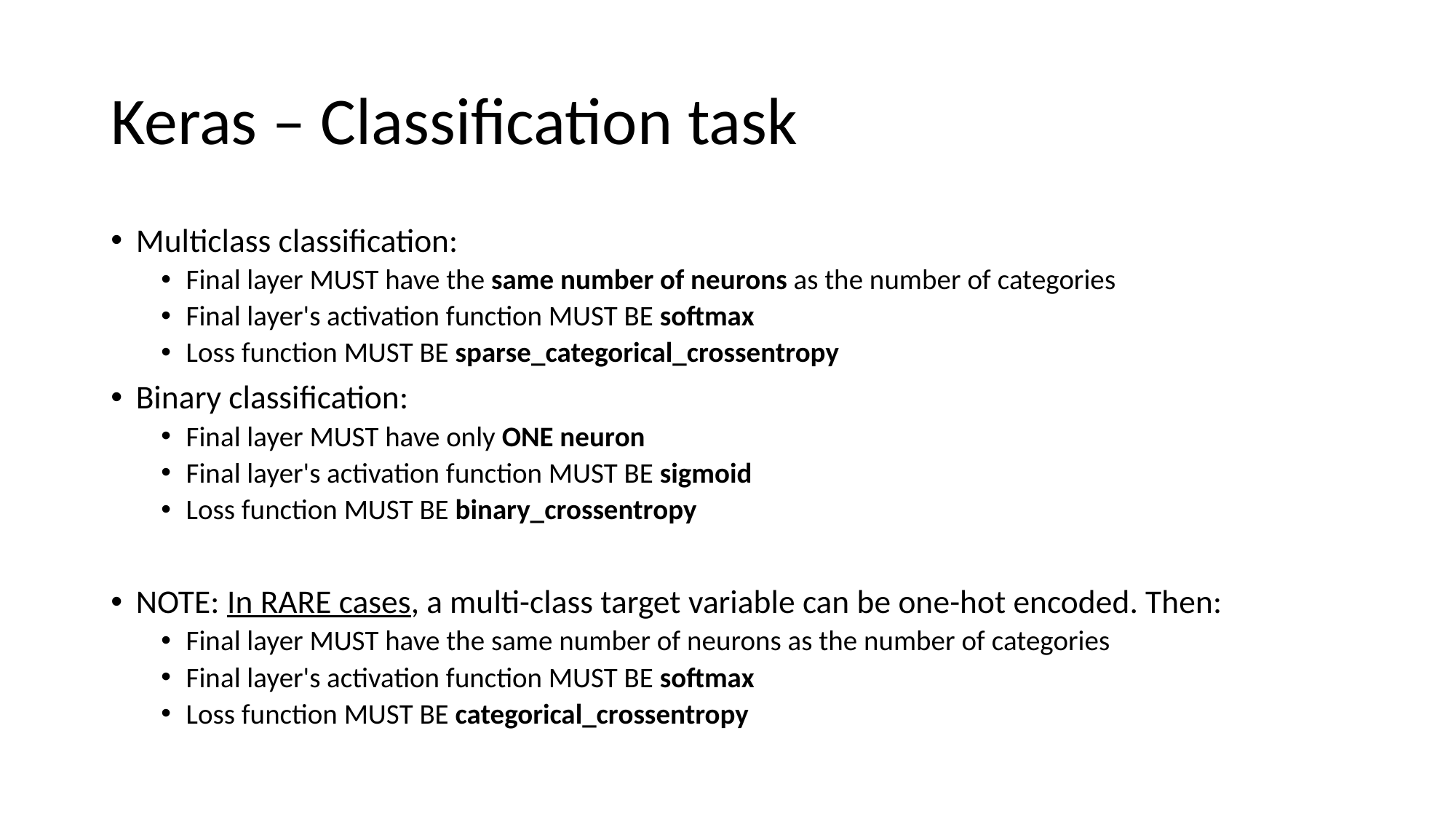

# Keras – Classification task
Multiclass classification:
Final layer MUST have the same number of neurons as the number of categories
Final layer's activation function MUST BE softmax
Loss function MUST BE sparse_categorical_crossentropy
Binary classification:
Final layer MUST have only ONE neuron
Final layer's activation function MUST BE sigmoid
Loss function MUST BE binary_crossentropy

NOTE: In RARE cases, a multi-class target variable can be one-hot encoded. Then:
Final layer MUST have the same number of neurons as the number of categories
Final layer's activation function MUST BE softmax
Loss function MUST BE categorical_crossentropy